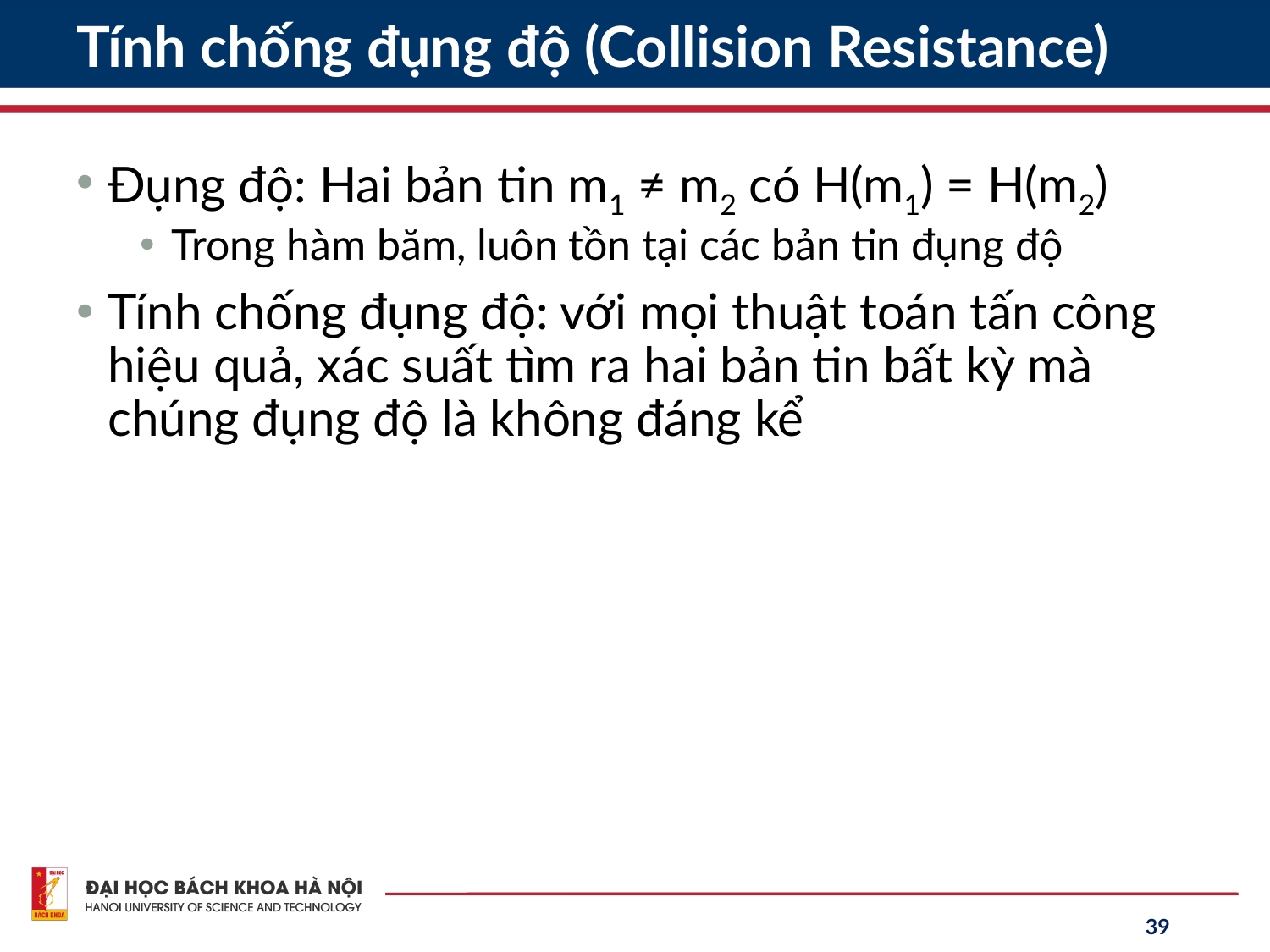

# Tính chống đụng độ (Collision Resistance)
Đụng độ: Hai bản tin m1 ≠ m2 có H(m1) = H(m2)
Trong hàm băm, luôn tồn tại các bản tin đụng độ
Tính chống đụng độ: với mọi thuật toán tấn công hiệu quả, xác suất tìm ra hai bản tin bất kỳ mà chúng đụng độ là không đáng kể

39